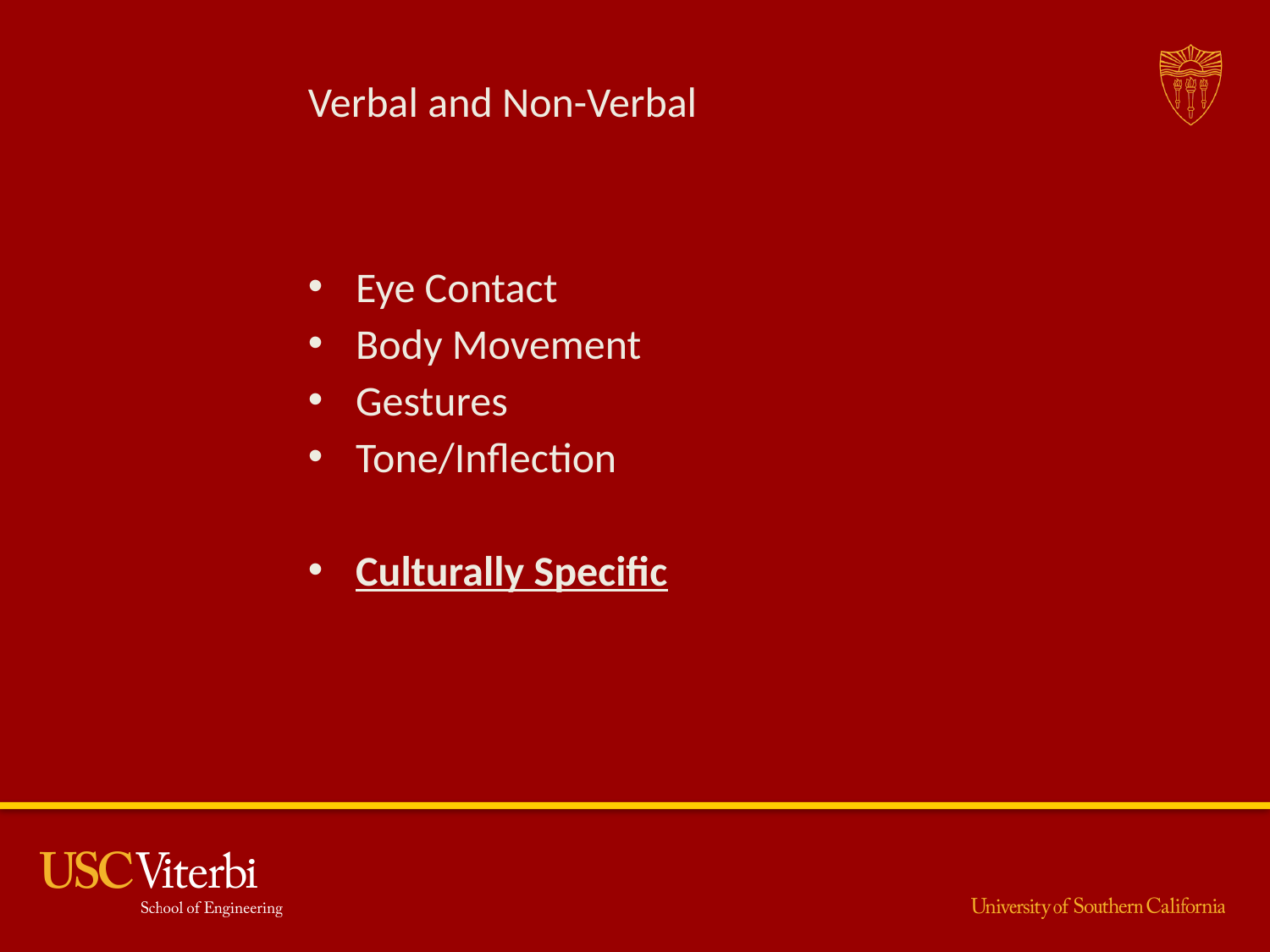

# Verbal and Non-Verbal
Eye Contact
Body Movement
Gestures
Tone/Inflection

Culturally Specific